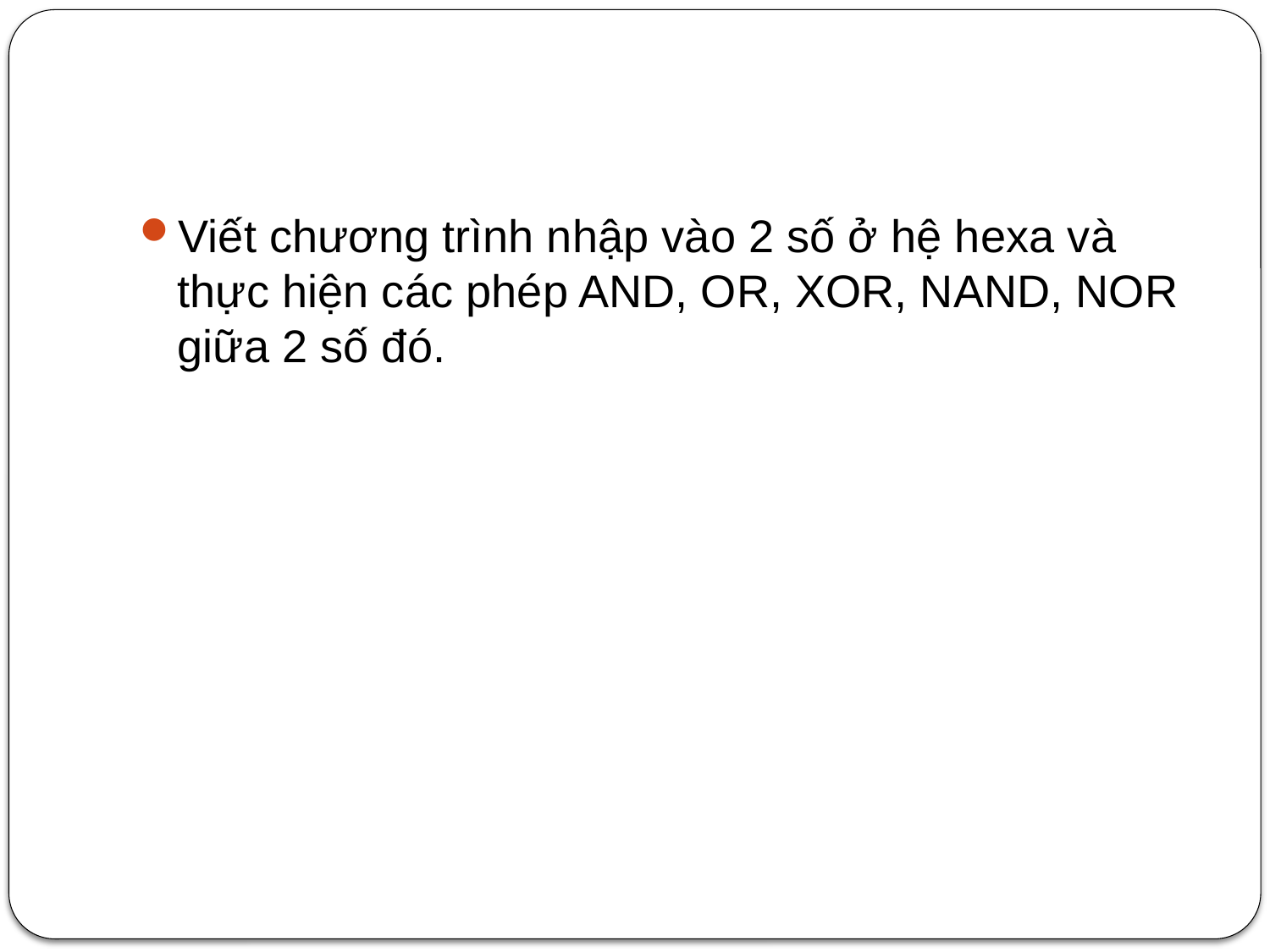

#
Viết chương trình nhập vào 2 số ở hệ hexa và thực hiện các phép AND, OR, XOR, NAND, NOR giữa 2 số đó.